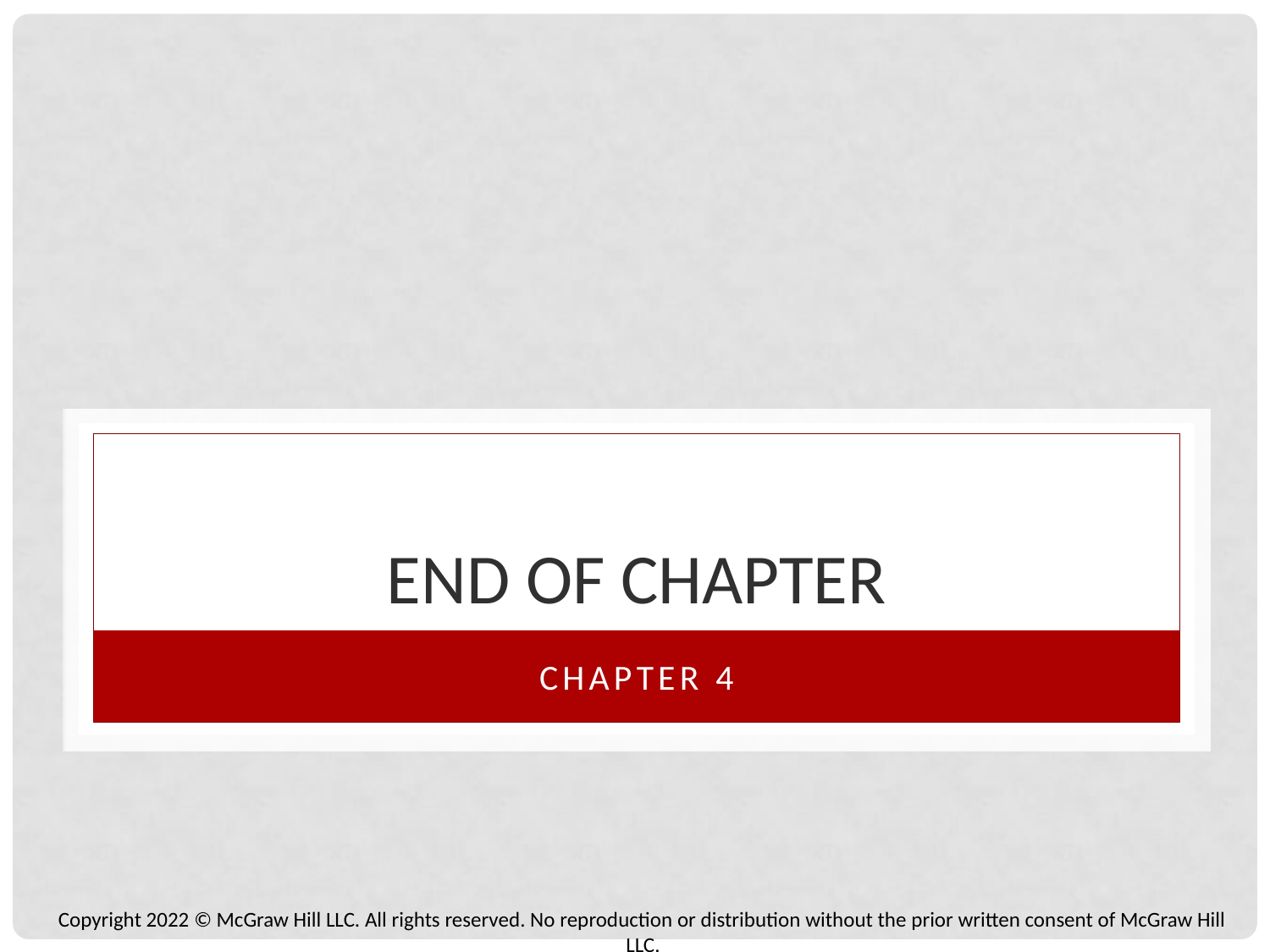

# END OF CHAPTER
CHAPTER 4
Copyright 2022 © McGraw Hill LLC. All rights reserved. No reproduction or distribution without the prior written consent of McGraw Hill LLC.